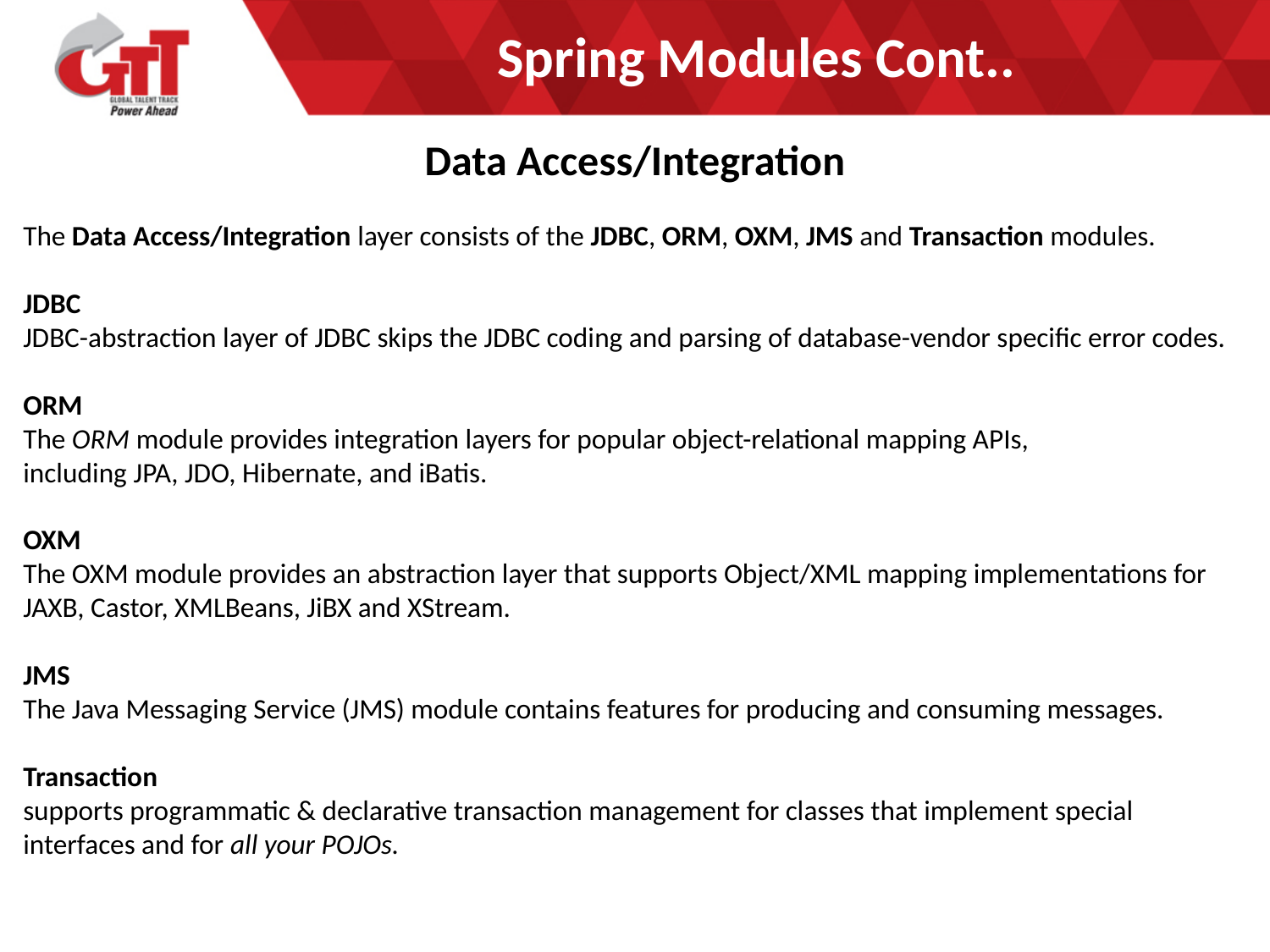

# Spring Modules Cont..
Data Access/Integration

The Data Access/Integration layer consists of the JDBC, ORM, OXM, JMS and Transaction modules.

JDBC
JDBC-abstraction layer of JDBC skips the JDBC coding and parsing of database-vendor specific error codes.

ORM
The ORM module provides integration layers for popular object-relational mapping APIs, including JPA, JDO, Hibernate, and iBatis.

OXM
The OXM module provides an abstraction layer that supports Object/XML mapping implementations for JAXB, Castor, XMLBeans, JiBX and XStream.

JMS
The Java Messaging Service (JMS) module contains features for producing and consuming messages.

Transaction
supports programmatic & declarative transaction management for classes that implement special interfaces and for all your POJOs.